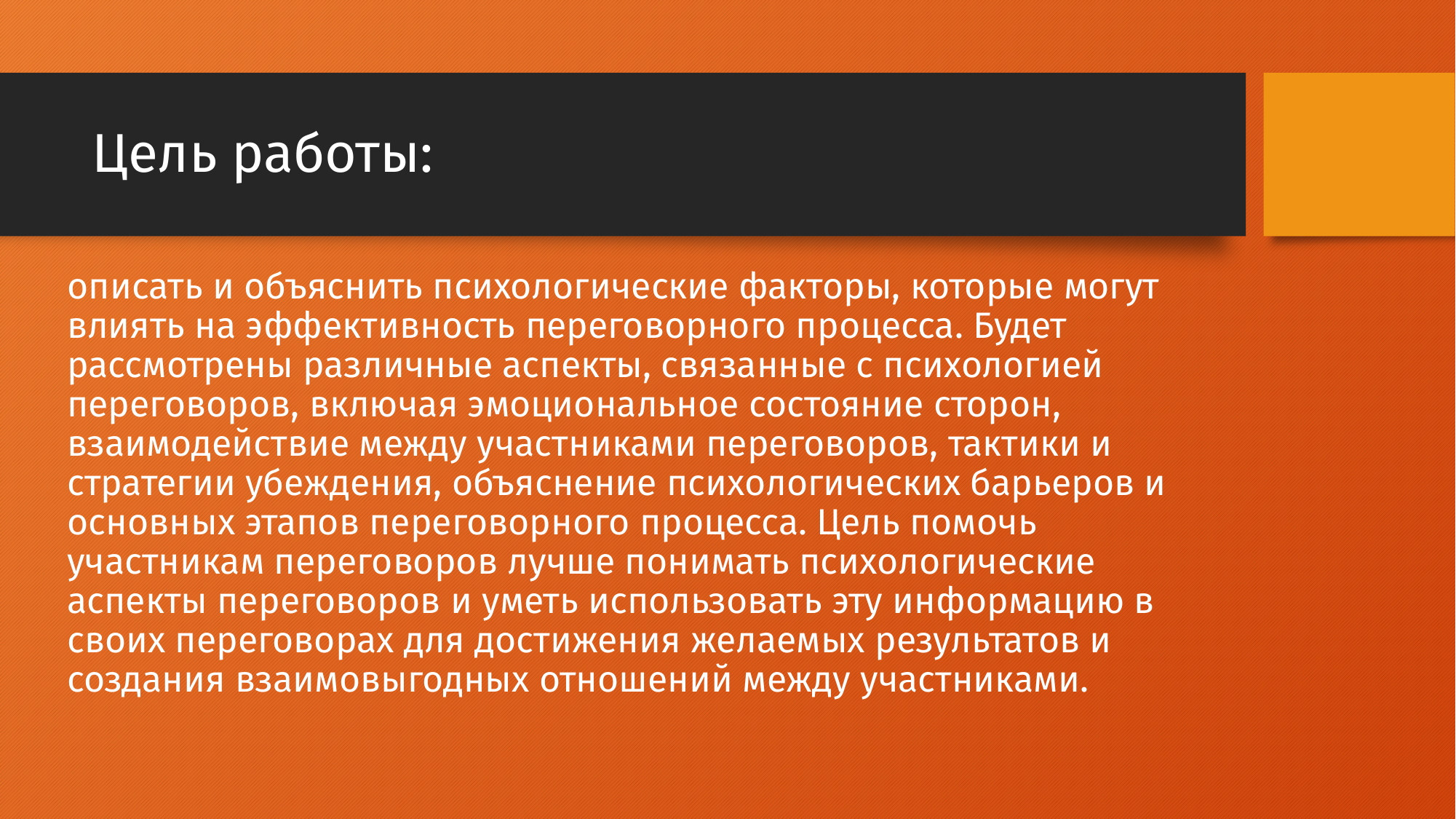

# Цель работы:
описать и объяснить психологические факторы, которые могут влиять на эффективность переговорного процесса. Будет рассмотрены различные аспекты, связанные с психологией переговоров, включая эмоциональное состояние сторон, взаимодействие между участниками переговоров, тактики и стратегии убеждения, объяснение психологических барьеров и основных этапов переговорного процесса. Цель помочь участникам переговоров лучше понимать психологические аспекты переговоров и уметь использовать эту информацию в своих переговорах для достижения желаемых результатов и создания взаимовыгодных отношений между участниками.